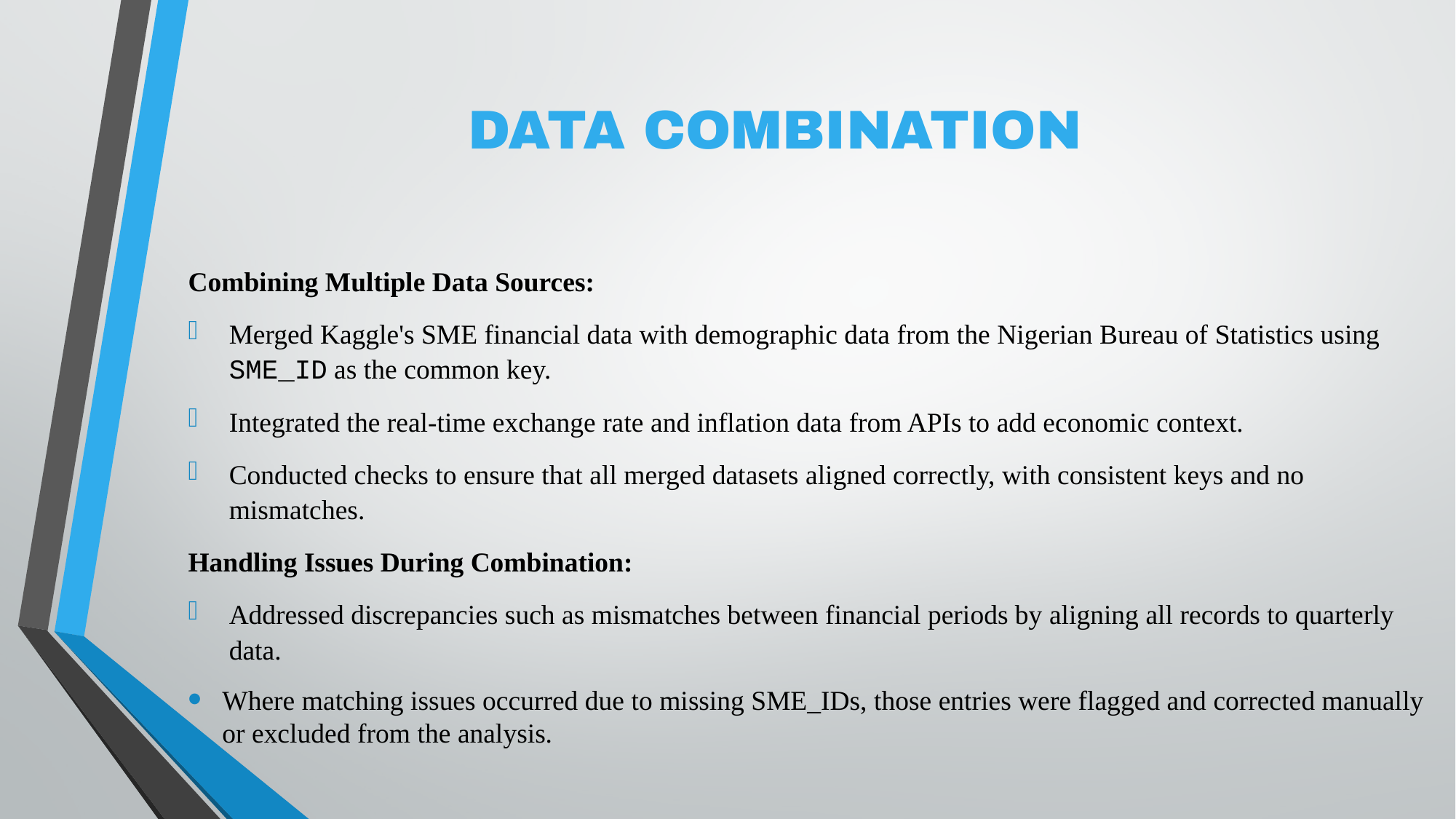

# DATA COMBINATION
Combining Multiple Data Sources:
Merged Kaggle's SME financial data with demographic data from the Nigerian Bureau of Statistics using SME_ID as the common key.
Integrated the real-time exchange rate and inflation data from APIs to add economic context.
Conducted checks to ensure that all merged datasets aligned correctly, with consistent keys and no mismatches.
Handling Issues During Combination:
Addressed discrepancies such as mismatches between financial periods by aligning all records to quarterly data.
Where matching issues occurred due to missing SME_IDs, those entries were flagged and corrected manually or excluded from the analysis.